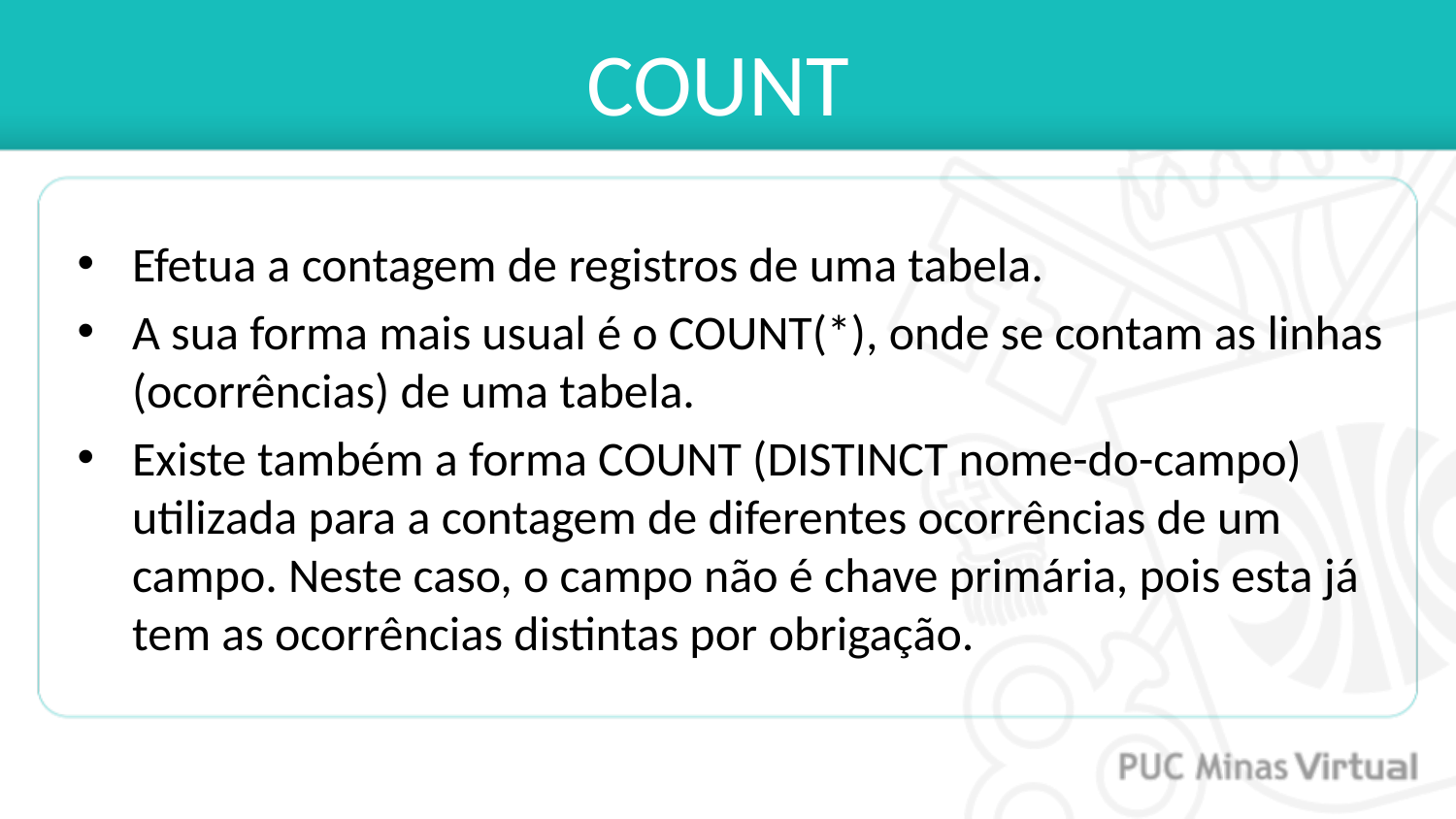

# COUNT
Efetua a contagem de registros de uma tabela.
A sua forma mais usual é o COUNT(*), onde se contam as linhas (ocorrências) de uma tabela.
Existe também a forma COUNT (DISTINCT nome-do-campo) utilizada para a contagem de diferentes ocorrências de um campo. Neste caso, o campo não é chave primária, pois esta já tem as ocorrências distintas por obrigação.